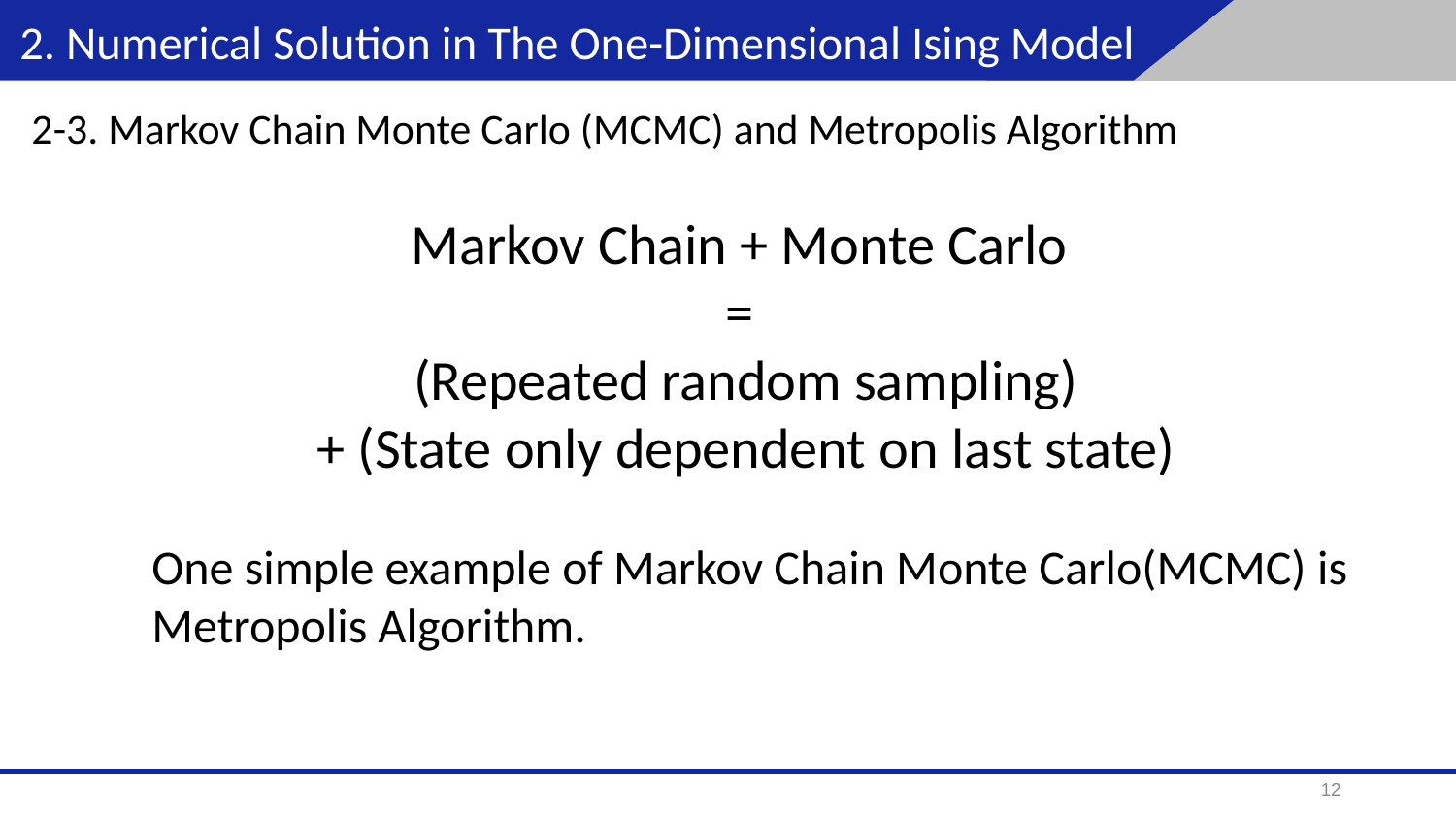

2. Numerical Solution in The One-Dimensional Ising Model
2-3. Markov Chain Monte Carlo (MCMC) and Metropolis Algorithm

Markov Chain + Monte Carlo
=
 (Repeated random sampling)
 + (State only dependent on last state)
One simple example of Markov Chain Monte Carlo(MCMC) is
Metropolis Algorithm.
12